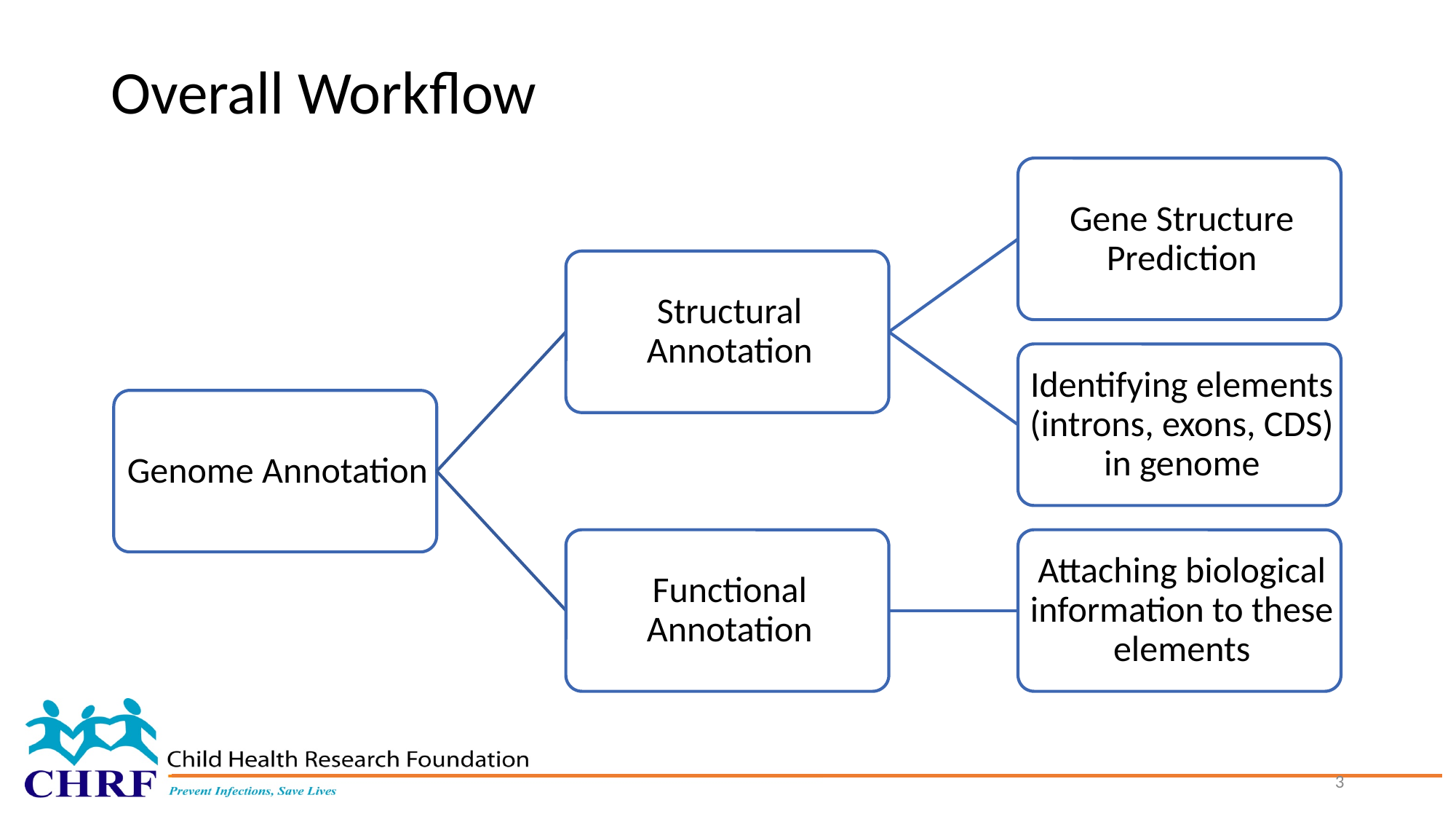

# Overall Workflow
Genome Annotation

Structural Annotation

Gene Structure Prediction

Identifying elements (introns, exons, CDS) in genome

Functional Annotation

Attaching biological information to these elements
3